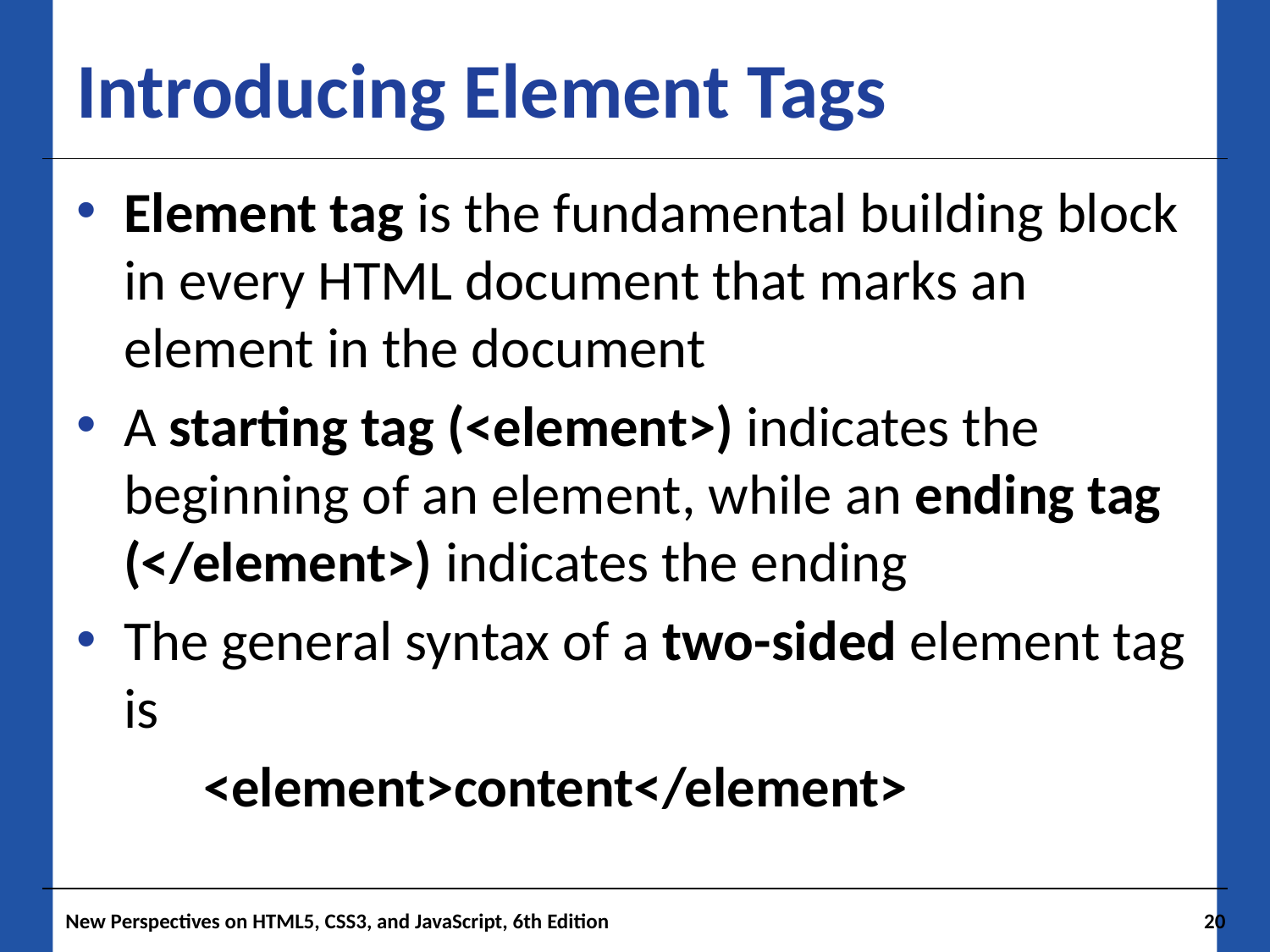

# Introducing Element Tags
Element tag is the fundamental building block in every HTML document that marks an element in the document
A starting tag (<element>) indicates the beginning of an element, while an ending tag (</element>) indicates the ending
The general syntax of a two-sided element tag is
    	<element>content</element>
New Perspectives on HTML5, CSS3, and JavaScript, 6th Edition
20